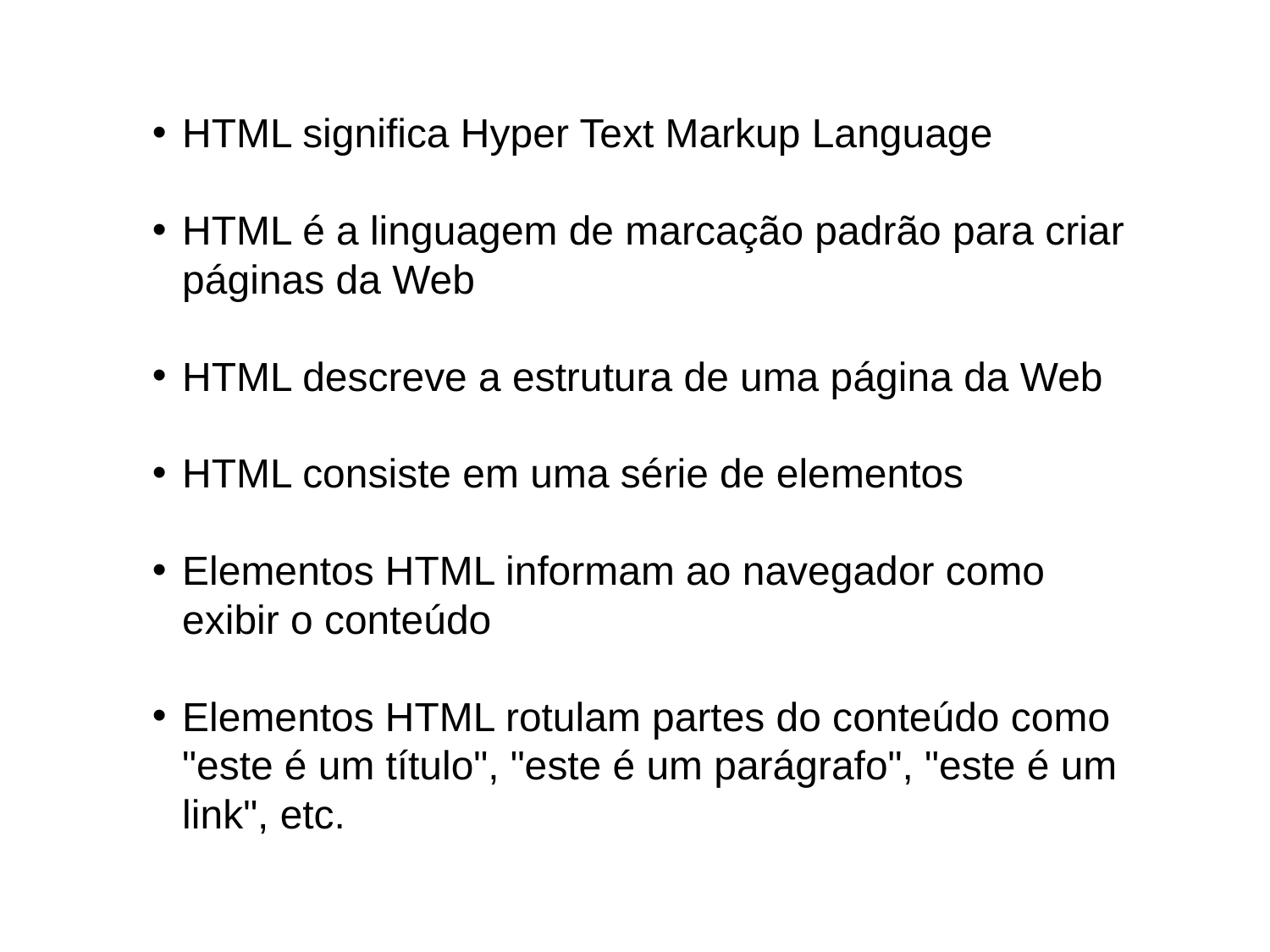

HTML significa Hyper Text Markup Language

HTML é a linguagem de marcação padrão para criar páginas da Web

HTML descreve a estrutura de uma página da Web

HTML consiste em uma série de elementos

Elementos HTML informam ao navegador como exibir o conteúdo

Elementos HTML rotulam partes do conteúdo como "este é um título", "este é um parágrafo", "este é um link", etc.